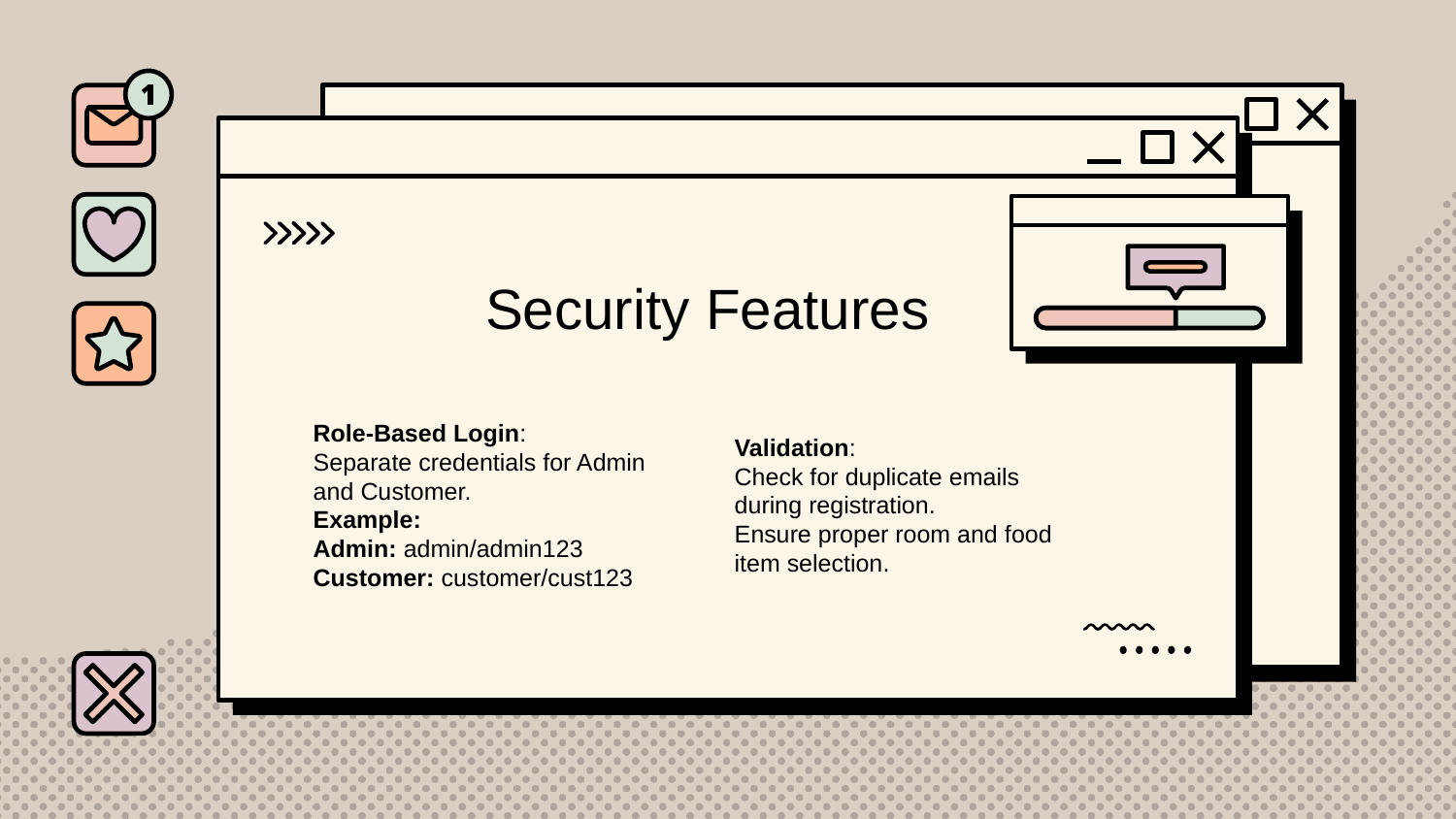

# Security Features

Role-Based Login:
Separate credentials for Admin and Customer.
Example:
Admin: admin/admin123
Customer: customer/cust123
Validation:
Check for duplicate emails
during registration.
Ensure proper room and food
item selection.